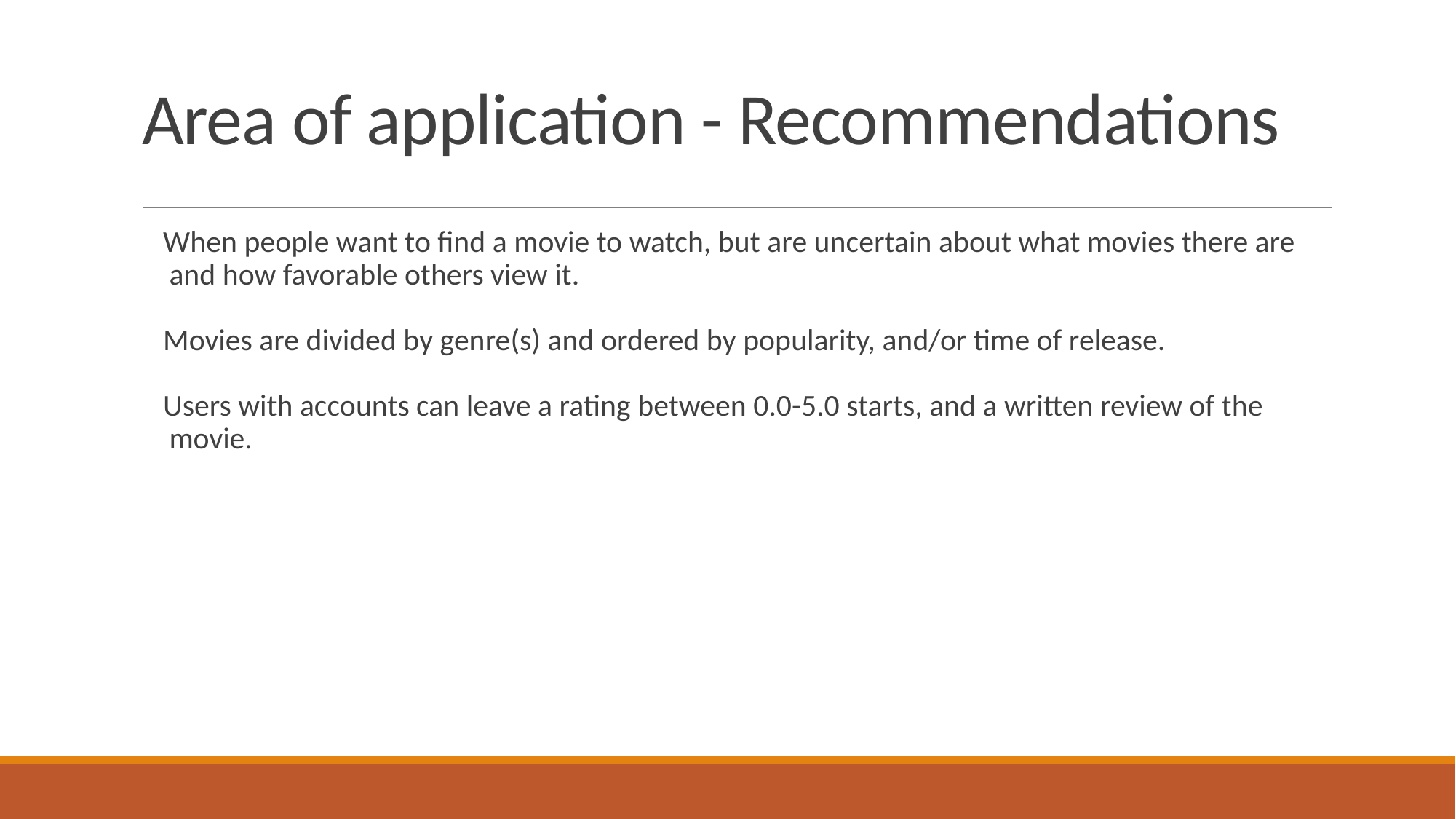

# Area of application - Recommendations
When people want to find a movie to watch, but are uncertain about what movies there are and how favorable others view it.

Movies are divided by genre(s) and ordered by popularity, and/or time of release.

Users with accounts can leave a rating between 0.0-5.0 starts, and a written review of the movie.